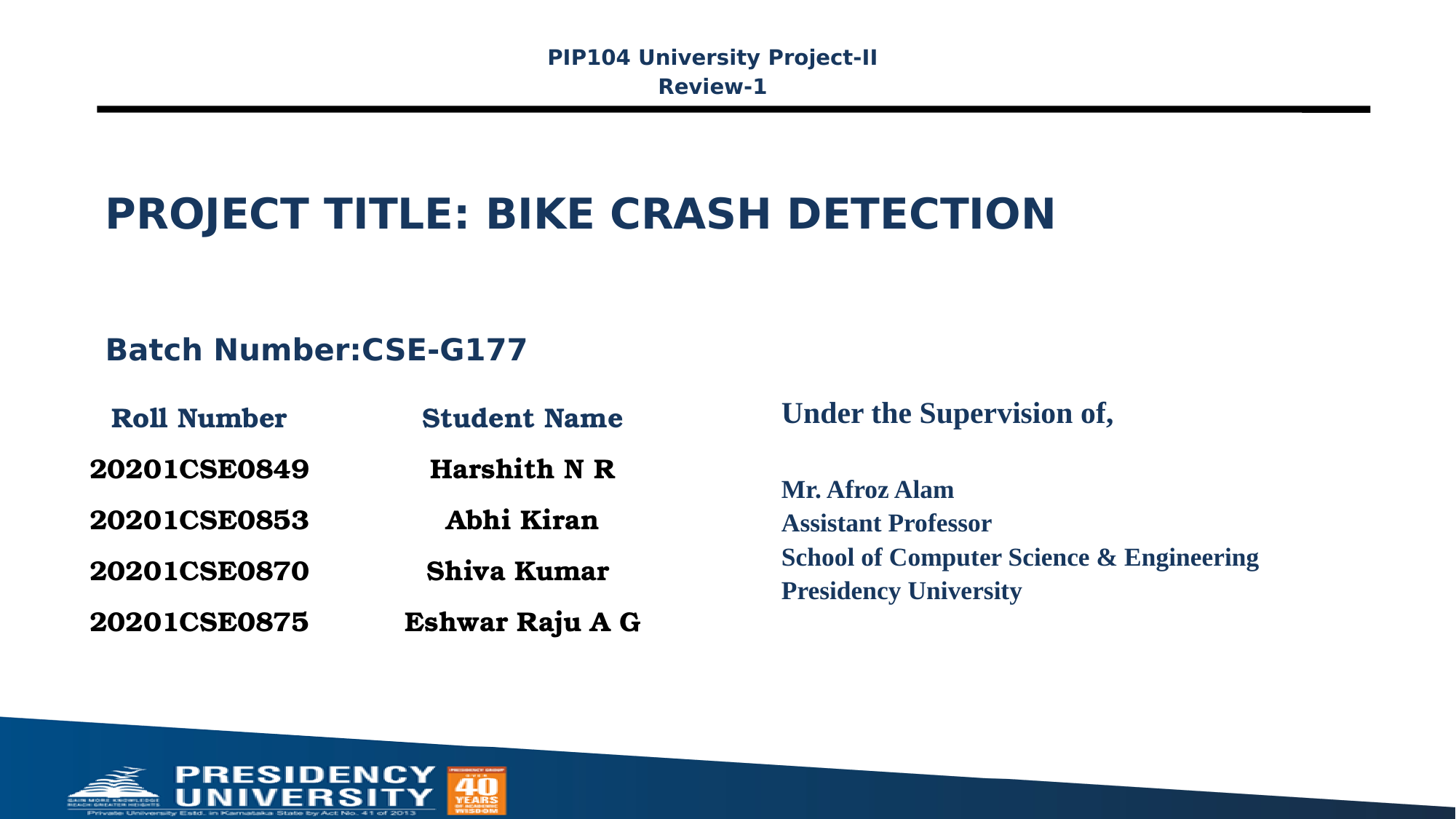

PIP104 University Project-II
Review-1
# PROJECT TITLE: BIKE CRASH DETECTION
Batch Number:CSE-G177

Under the Supervision of,

Mr. Afroz Alam
Assistant Professor
School of Computer Science & Engineering
Presidency University

| Roll Number | Student Name |
| --- | --- |
| 20201CSE0849 | Harshith N R |
| 20201CSE0853 | Abhi Kiran |
| 20201CSE0870 | Shiva Kumar |
| 20201CSE0875 | Eshwar Raju A G |